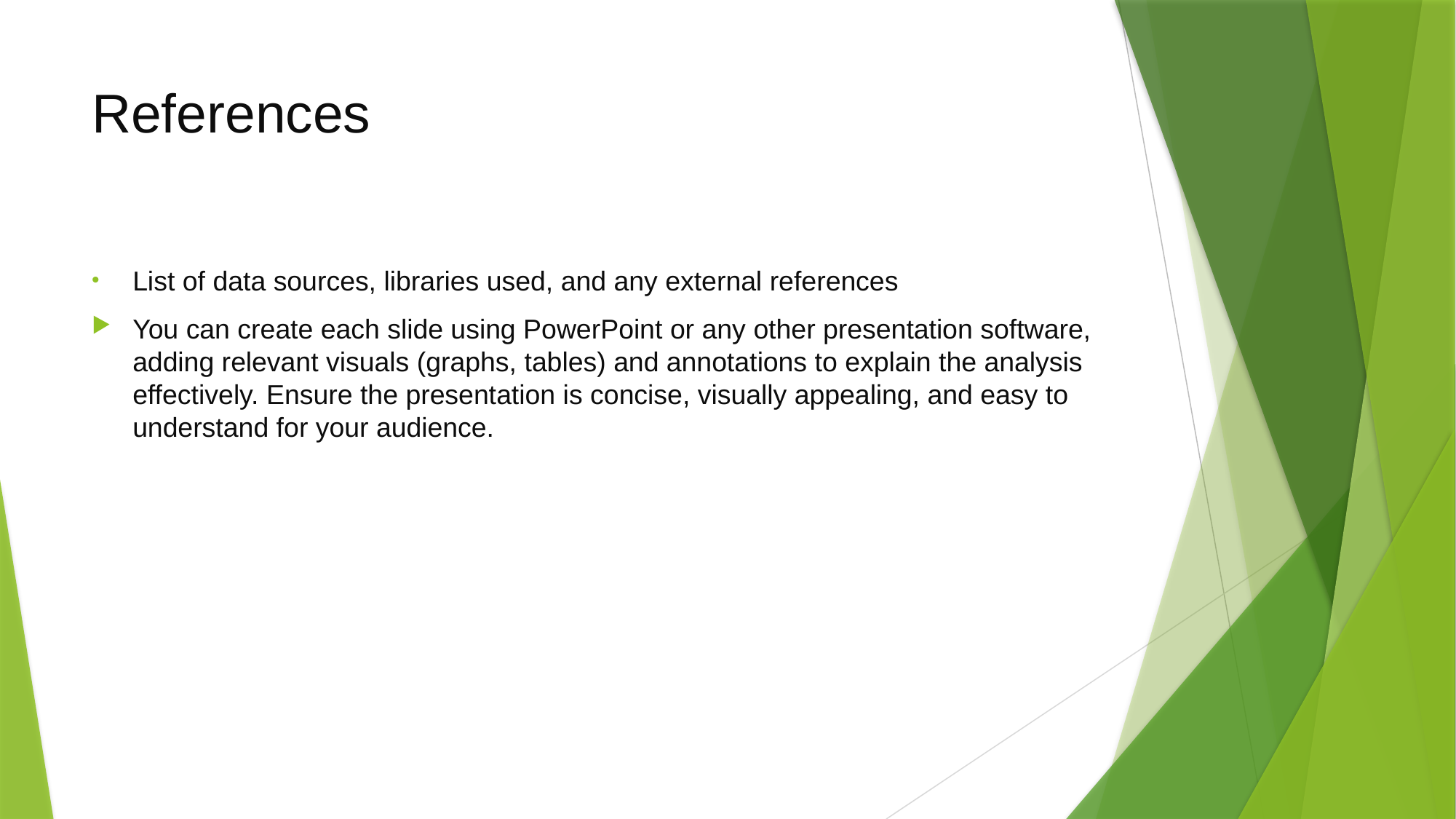

# References
List of data sources, libraries used, and any external references
You can create each slide using PowerPoint or any other presentation software, adding relevant visuals (graphs, tables) and annotations to explain the analysis effectively. Ensure the presentation is concise, visually appealing, and easy to understand for your audience.